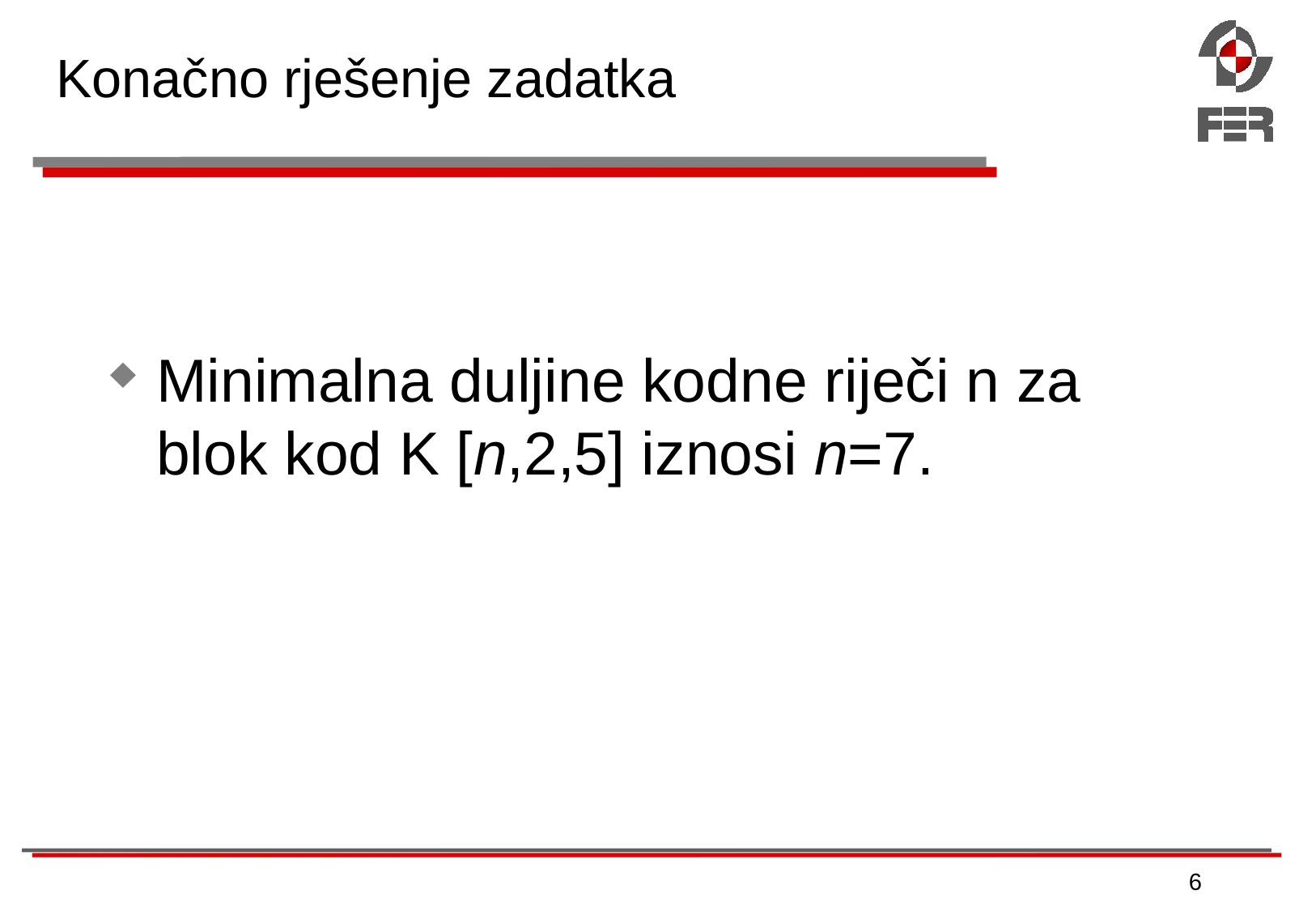

# Konačno rješenje zadatka

Minimalna duljine kodne riječi n za blok kod K [n,2,5] iznosi n=7.
6